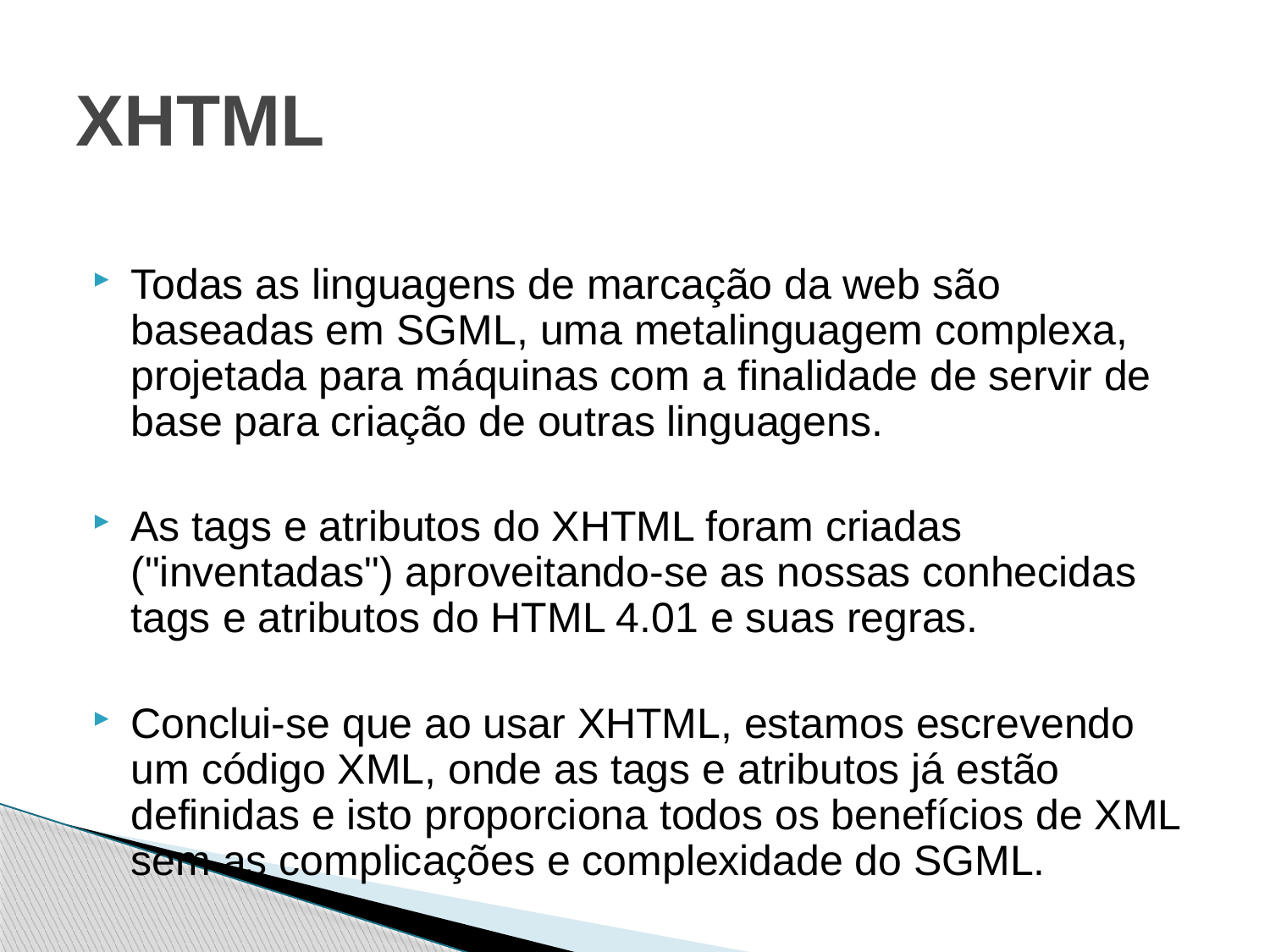

# XHTML
Todas as linguagens de marcação da web são baseadas em SGML, uma metalinguagem complexa, projetada para máquinas com a finalidade de servir de base para criação de outras linguagens.

As tags e atributos do XHTML foram criadas ("inventadas") aproveitando-se as nossas conhecidas tags e atributos do HTML 4.01 e suas regras.

Conclui-se que ao usar XHTML, estamos escrevendo um código XML, onde as tags e atributos já estão definidas e isto proporciona todos os benefícios de XML sem as complicações e complexidade do SGML.